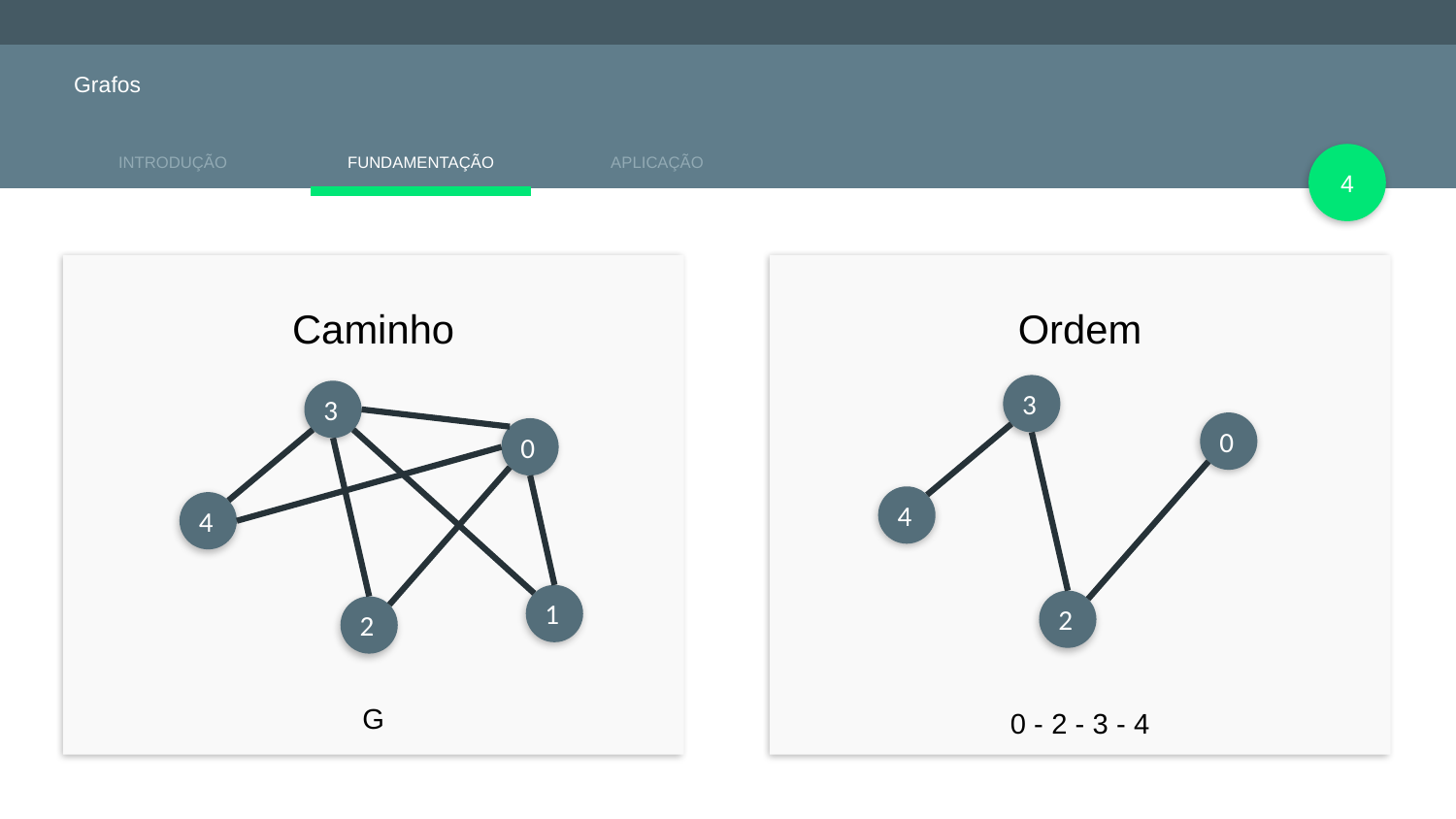

# Grafos
4

Caminho
Ordem
3
3
0
0
4
4
1
2
2
G
0 - 2 - 3 - 4